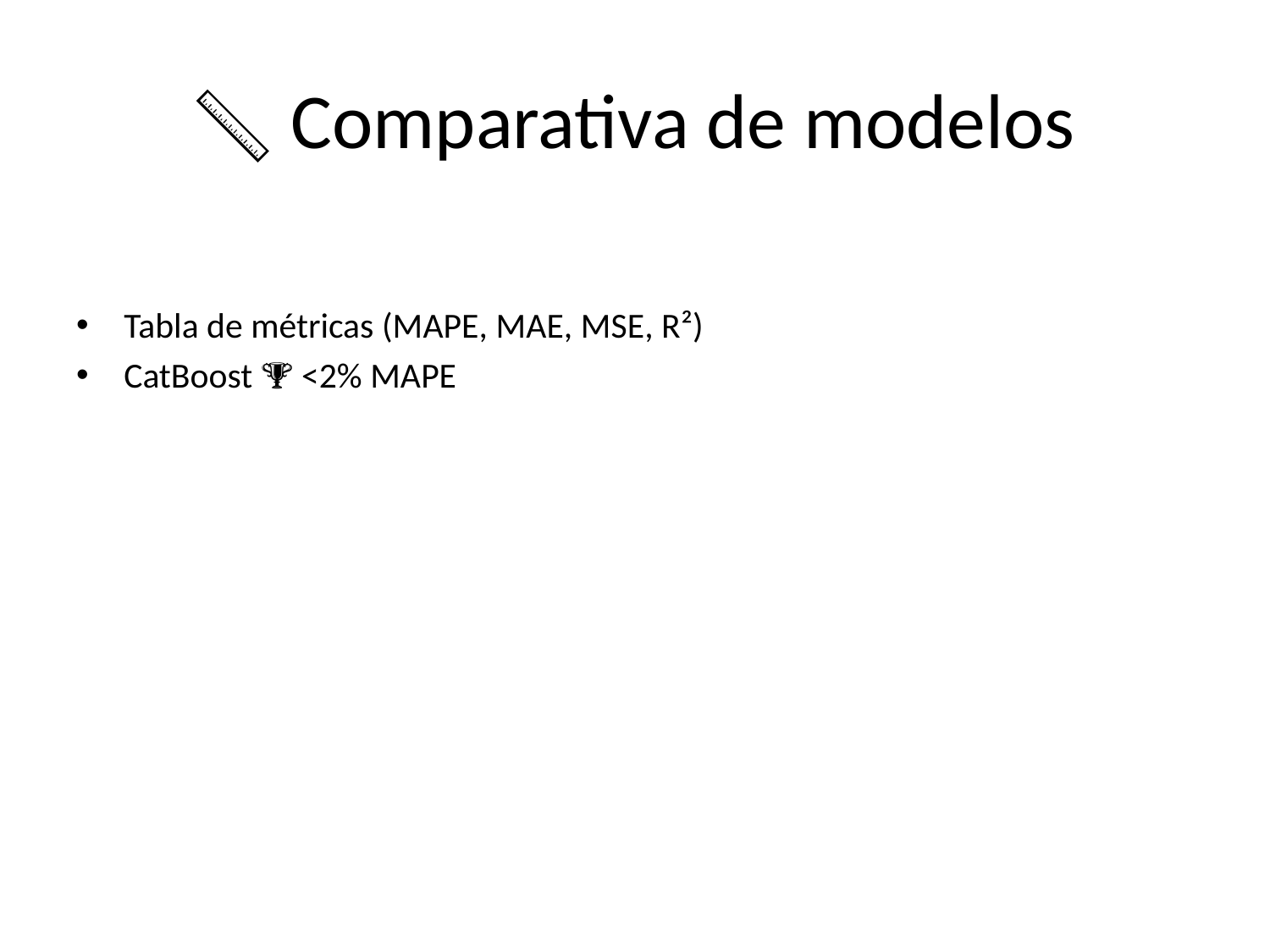

# 📏 Comparativa de modelos

Tabla de métricas (MAPE, MAE, MSE, R²)
CatBoost 🏆 <2% MAPE